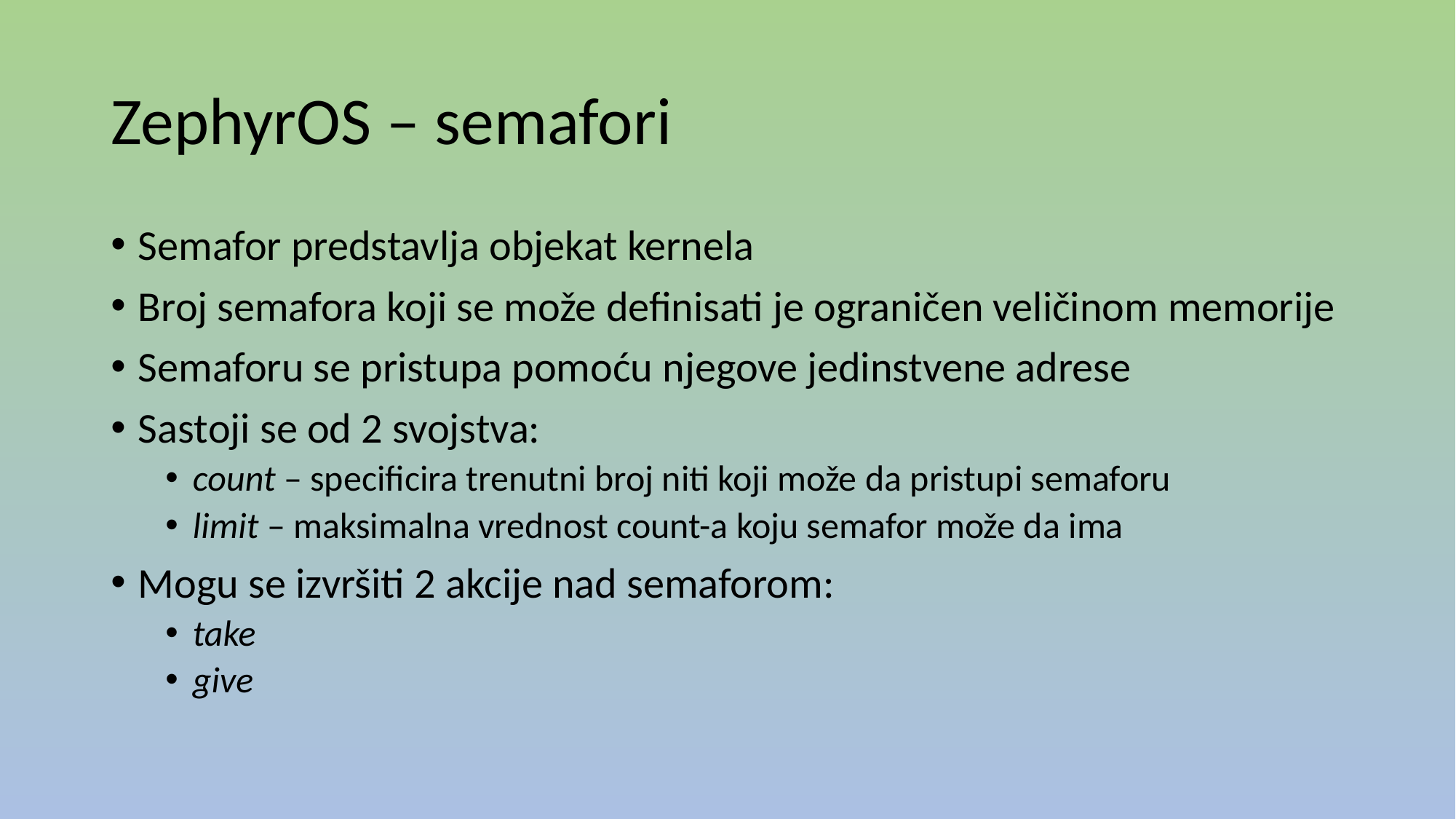

# ZephyrOS – semafori
Semafor predstavlja objekat kernela
Broj semafora koji se može definisati je ograničen veličinom memorije
Semaforu se pristupa pomoću njegove jedinstvene adrese
Sastoji se od 2 svojstva:
count – specificira trenutni broj niti koji može da pristupi semaforu
limit – maksimalna vrednost count-a koju semafor može da ima
Mogu se izvršiti 2 akcije nad semaforom:
take
give